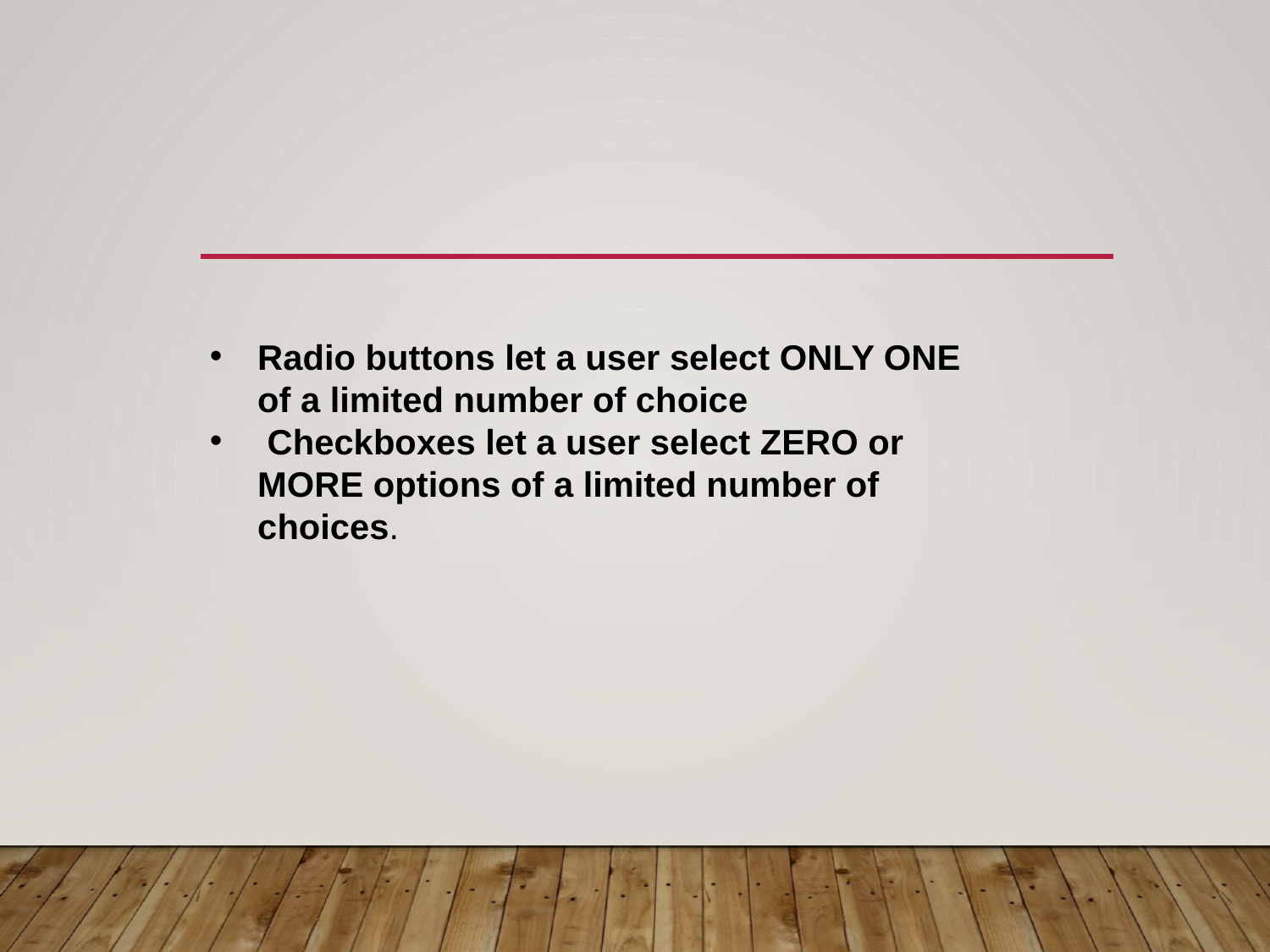

Radio buttons let a user select ONLY ONE of a limited number of choice
 Checkboxes let a user select ZERO or MORE options of a limited number of choices.